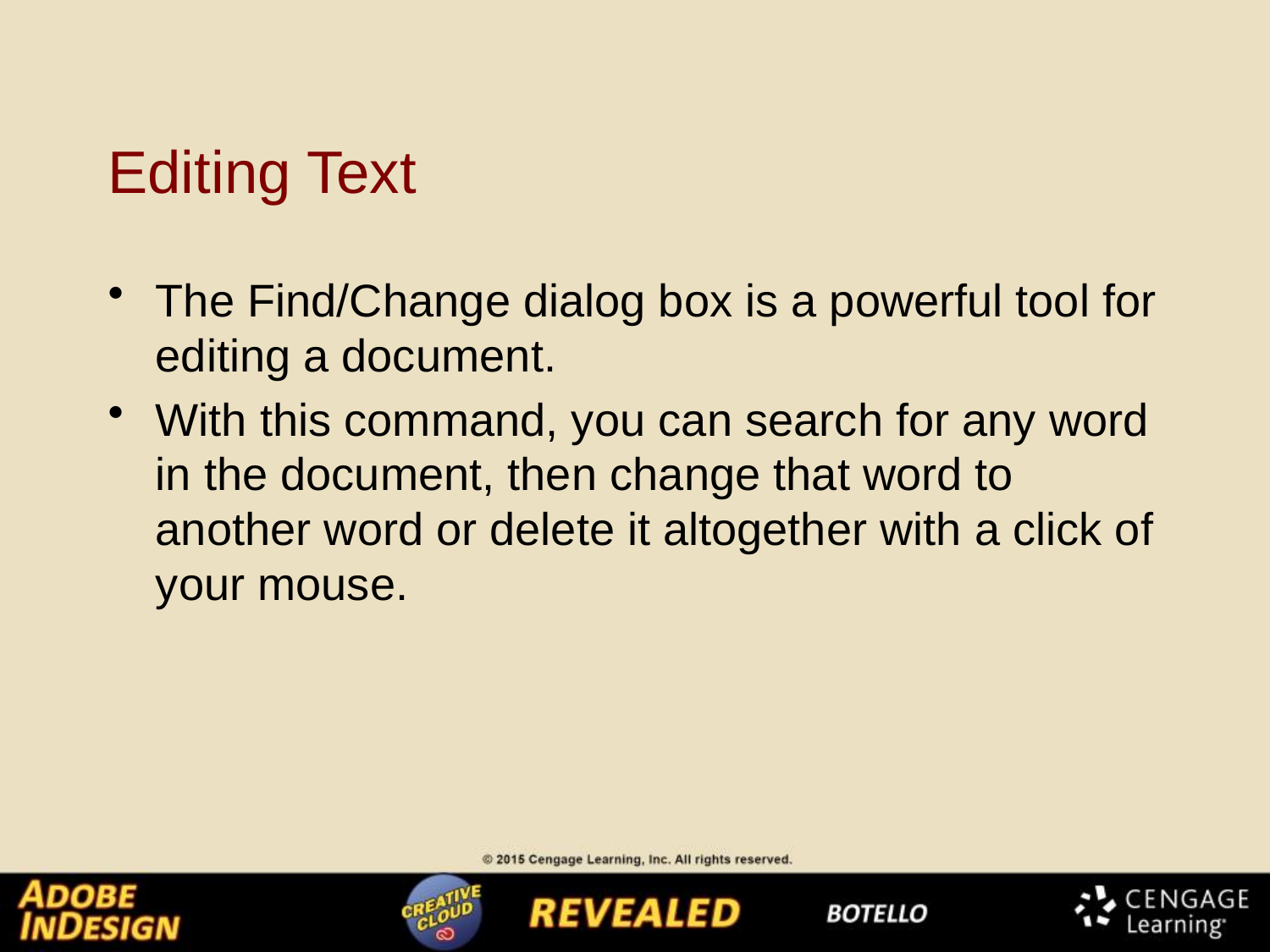

# Editing Text
The Find/Change dialog box is a powerful tool for editing a document.
With this command, you can search for any word in the document, then change that word to another word or delete it altogether with a click of your mouse.